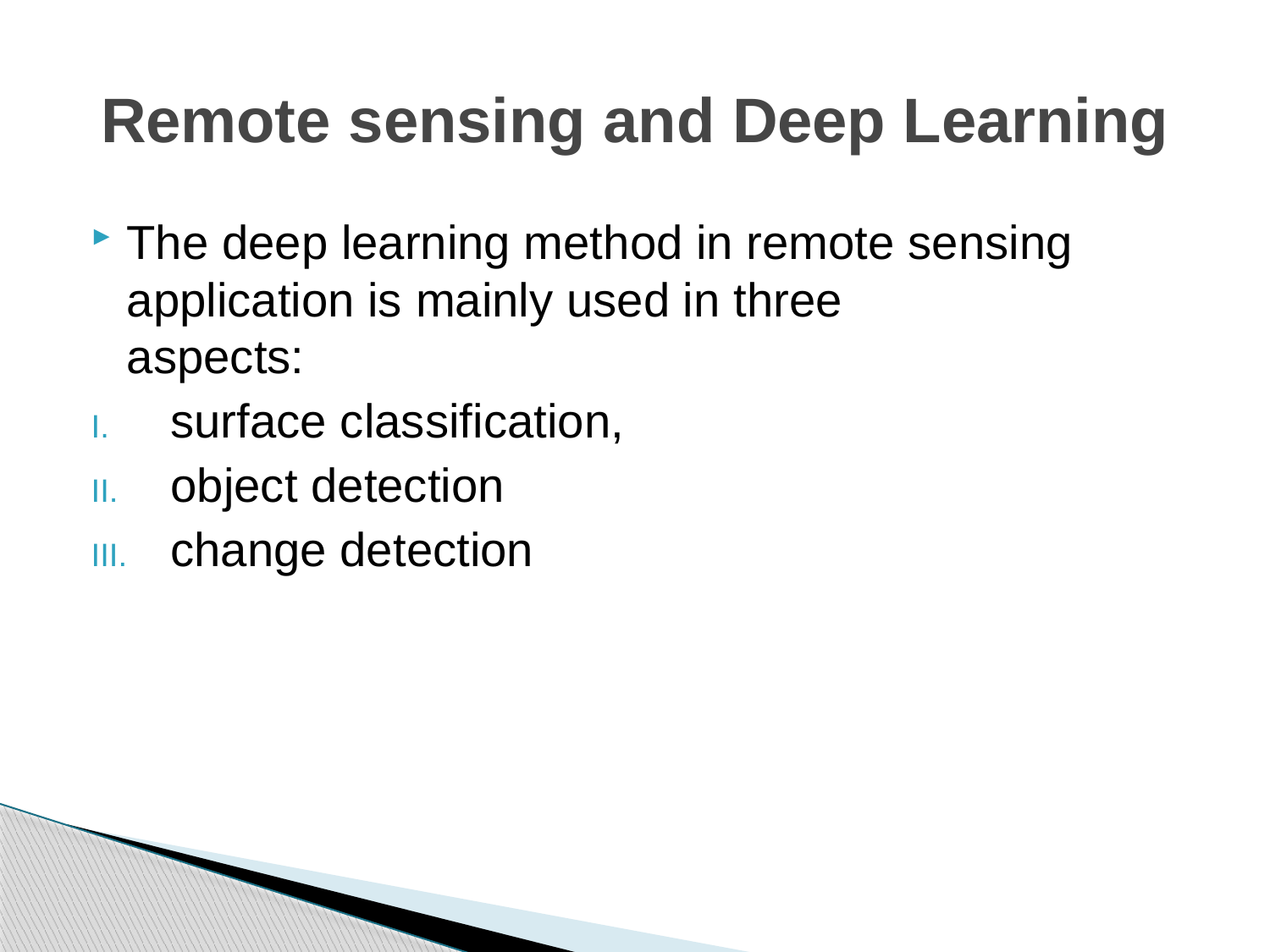

# Remote sensing and Deep Learning
The deep learning method in remote sensing application is mainly used in three
aspects:
surface classification,
object detection
change detection